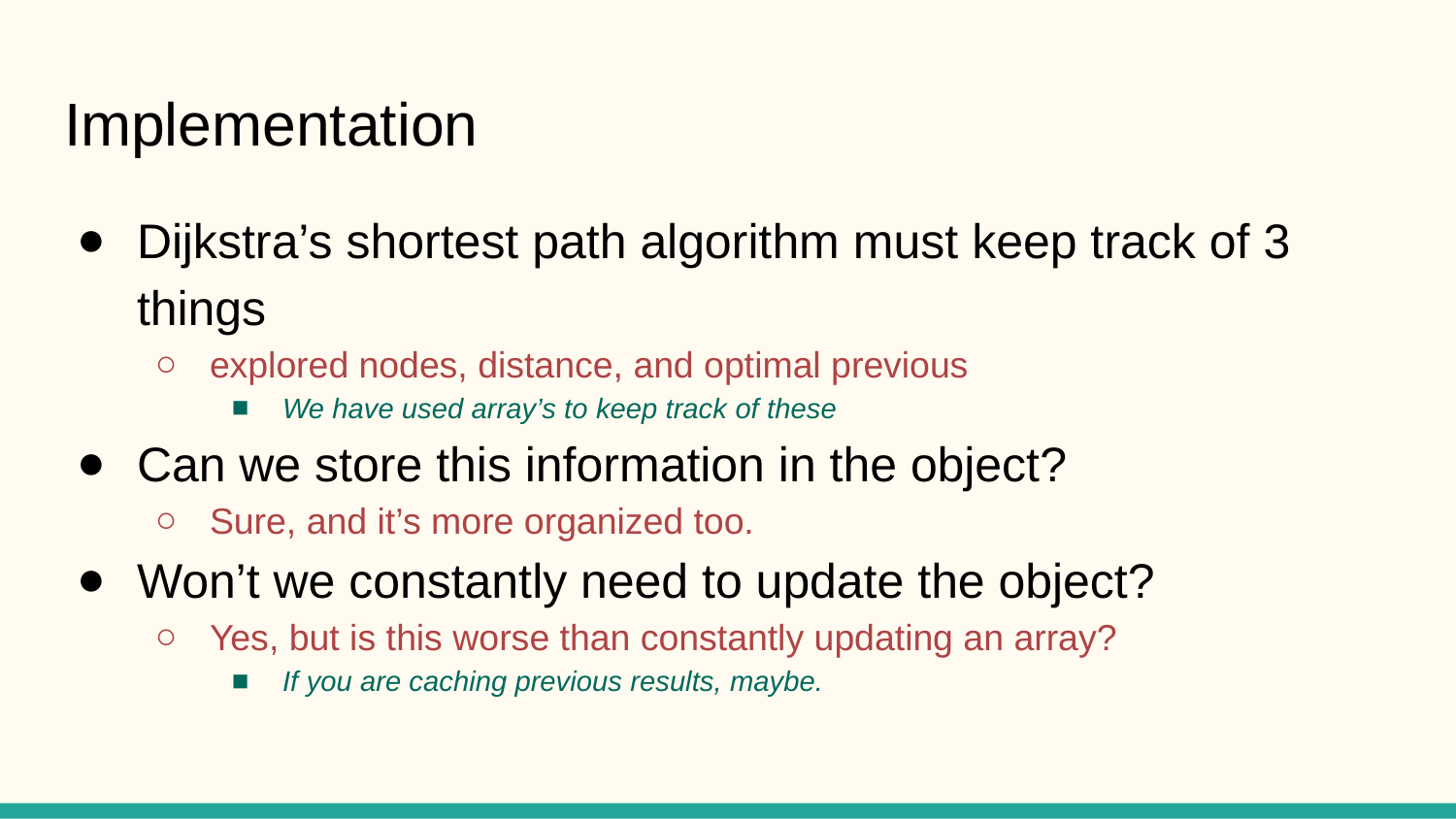

# Implementation
Dijkstra’s shortest path algorithm must keep track of 3 things
explored nodes, distance, and optimal previous
We have used array’s to keep track of these
Can we store this information in the object?
Sure, and it’s more organized too.
Won’t we constantly need to update the object?
Yes, but is this worse than constantly updating an array?
If you are caching previous results, maybe.